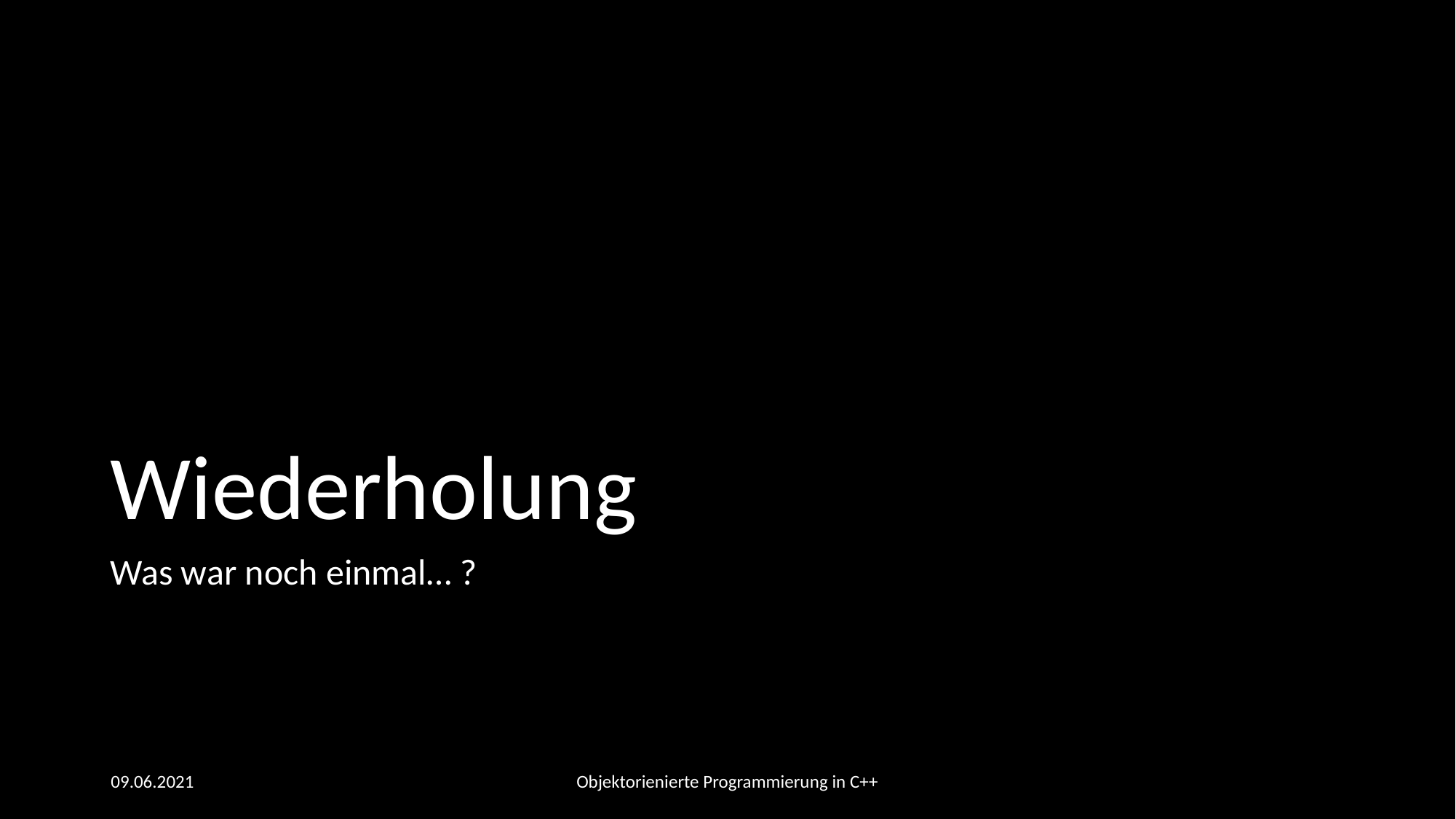

# Wiederholung
Was war noch einmal… ?
09.06.2021
Objektorienierte Programmierung in C++